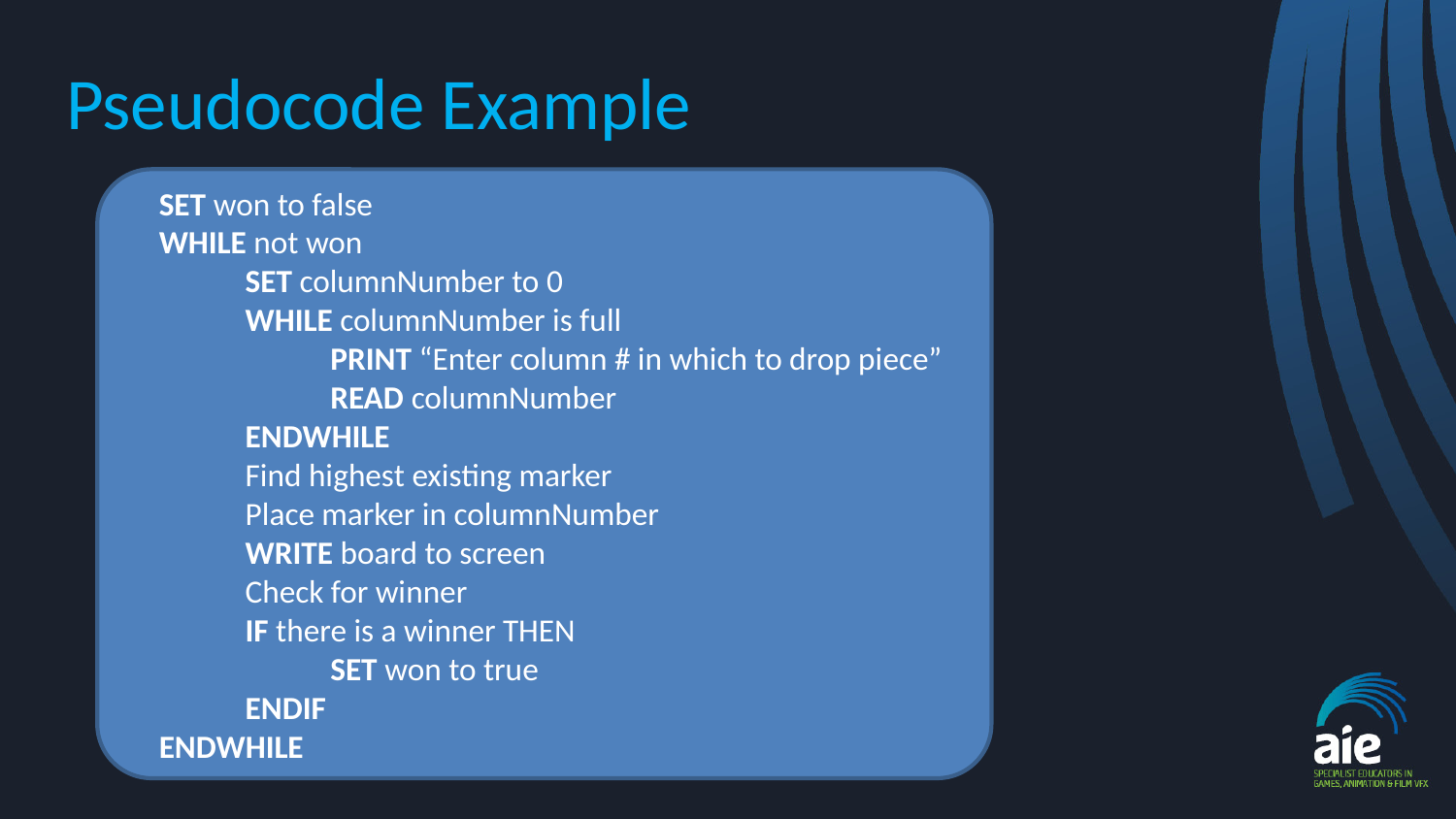

# Pseudocode Example
SET won to false
WHILE not won
	SET columnNumber to 0
	WHILE columnNumber is full
		PRINT “Enter column # in which to drop piece”
		READ columnNumber
	ENDWHILE
	Find highest existing marker
	Place marker in columnNumber
	WRITE board to screen
	Check for winner
	IF there is a winner THEN
		SET won to true
	ENDIF
ENDWHILE